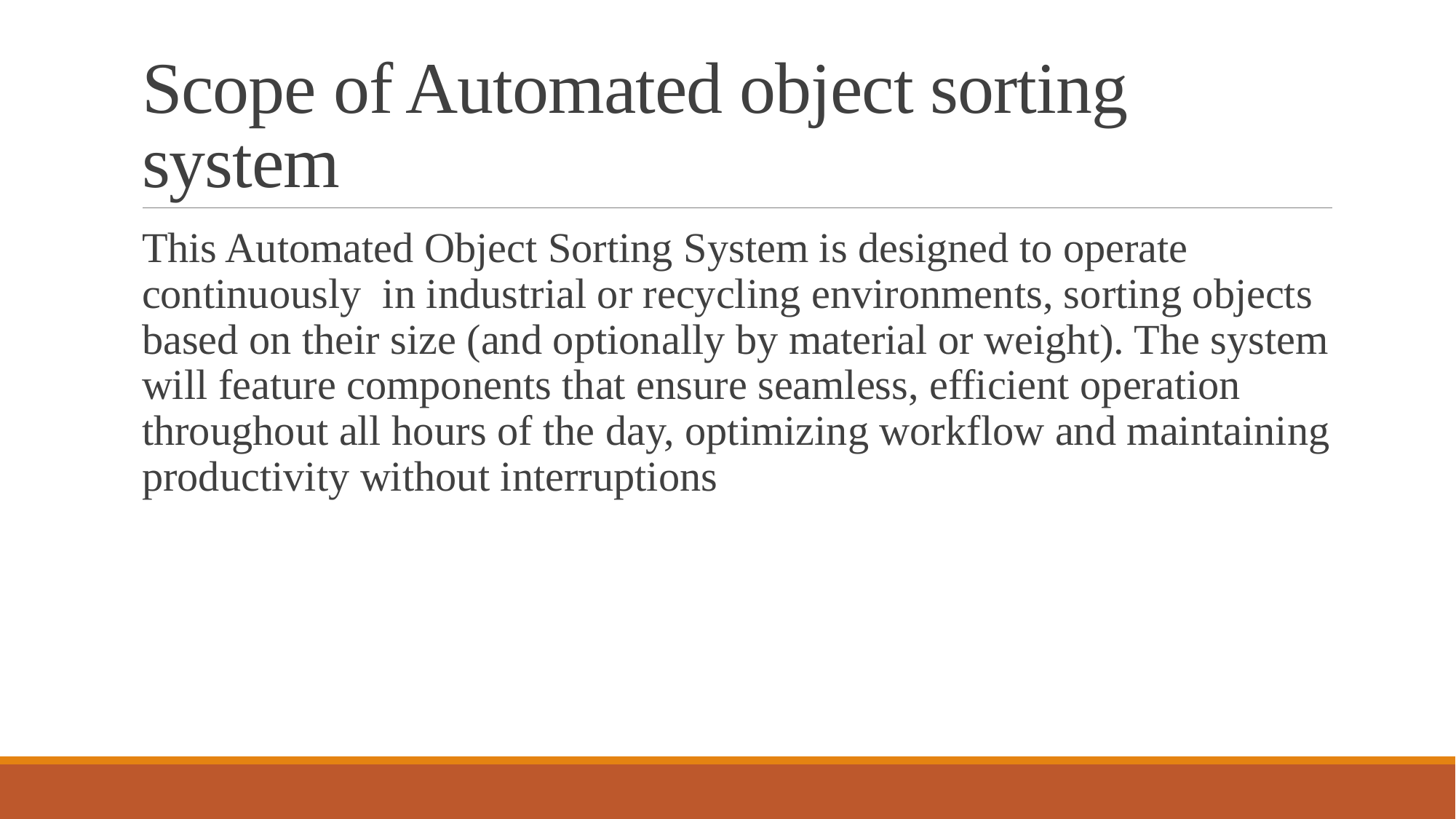

# Scope of Automated object sorting system
This Automated Object Sorting System is designed to operate continuously  in industrial or recycling environments, sorting objects based on their size (and optionally by material or weight). The system will feature components that ensure seamless, efficient operation throughout all hours of the day, optimizing workflow and maintaining productivity without interruptions